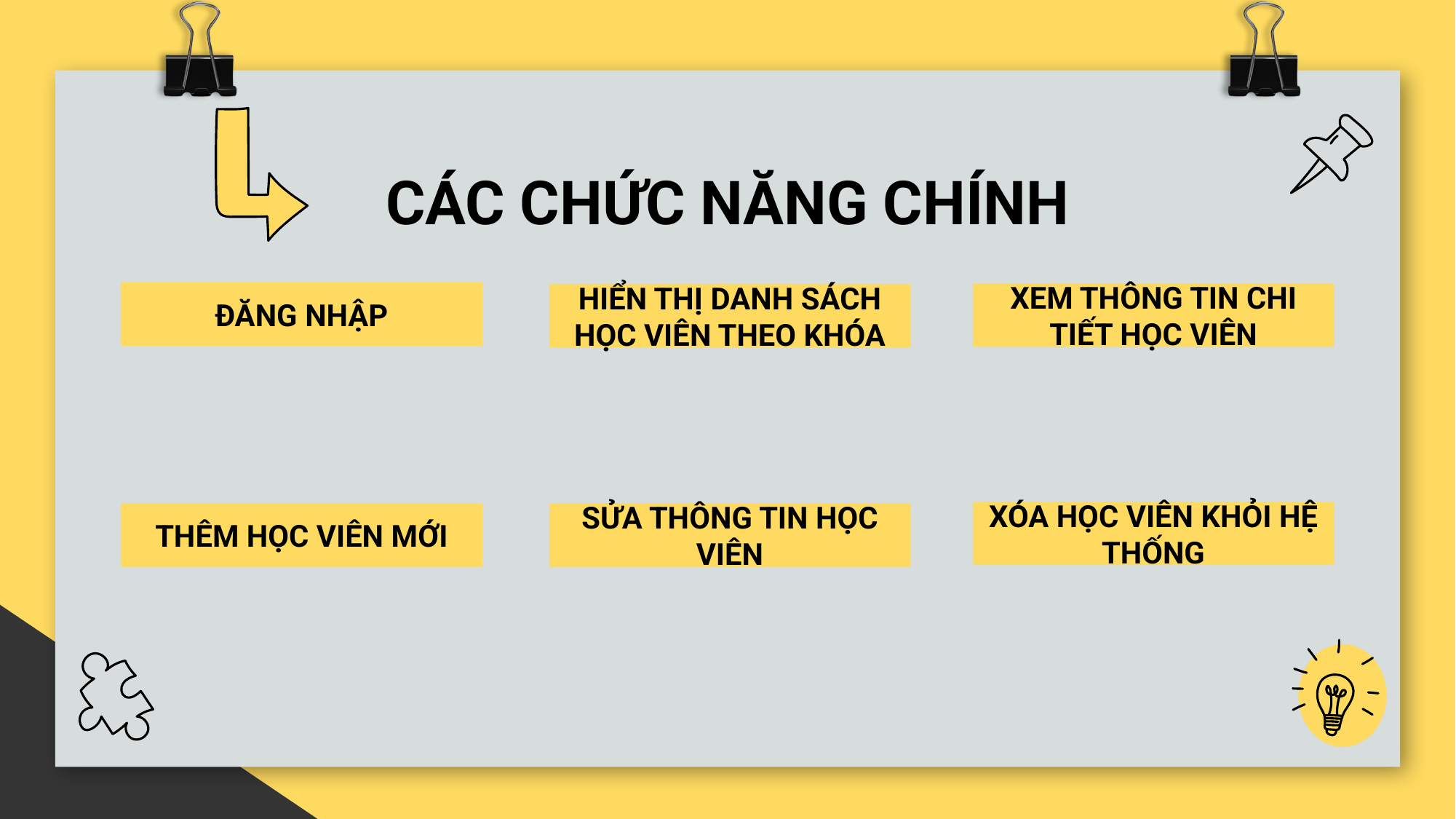

# CÁC CHỨC NĂNG CHÍNH
ĐĂNG NHẬP
XEM THÔNG TIN CHI TIẾT HỌC VIÊN
HIỂN THỊ DANH SÁCH HỌC VIÊN THEO KHÓA
XÓA HỌC VIÊN KHỎI HỆ THỐNG
THÊM HỌC VIÊN MỚI
SỬA THÔNG TIN HỌC VIÊN